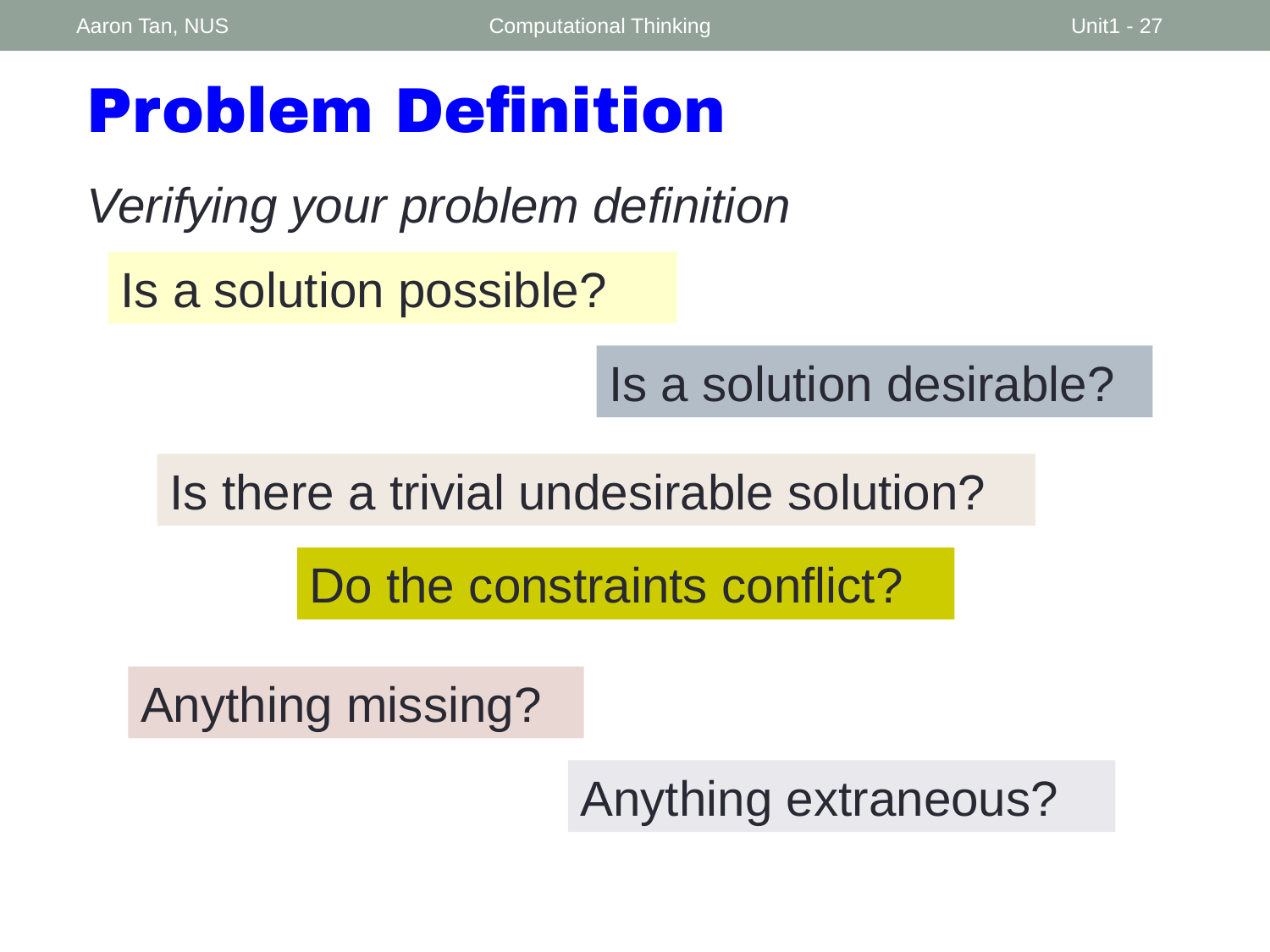

Aaron Tan, NUS
Computational Thinking
Unit1 - 27
Problem Definition
Verifying your problem definition
Is a solution possible?
Is a solution desirable?
Is there a trivial undesirable solution?
Do the constraints conflict?
Anything missing?
Anything extraneous?